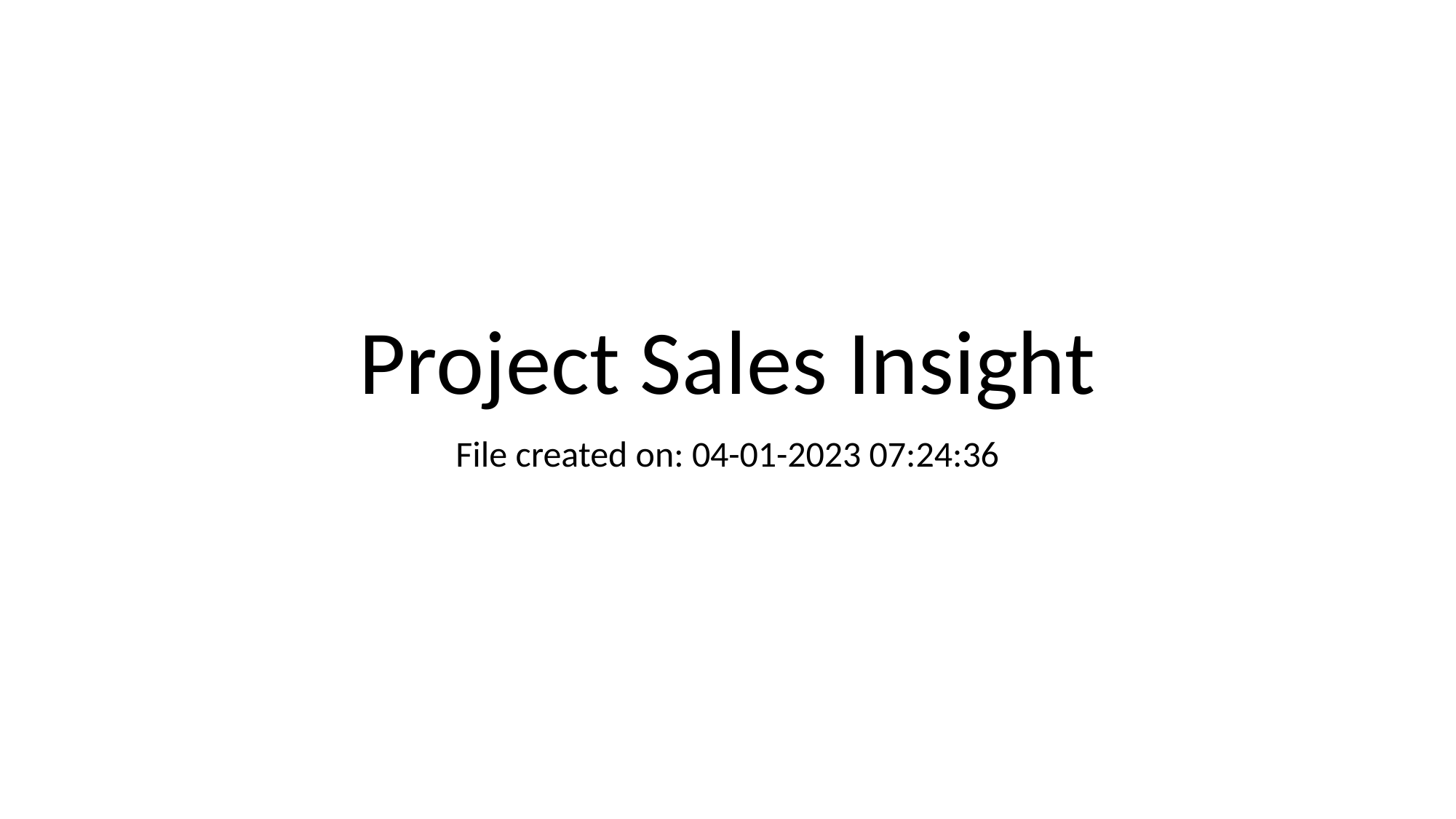

# Project Sales Insight
File created on: 04-01-2023 07:24:36